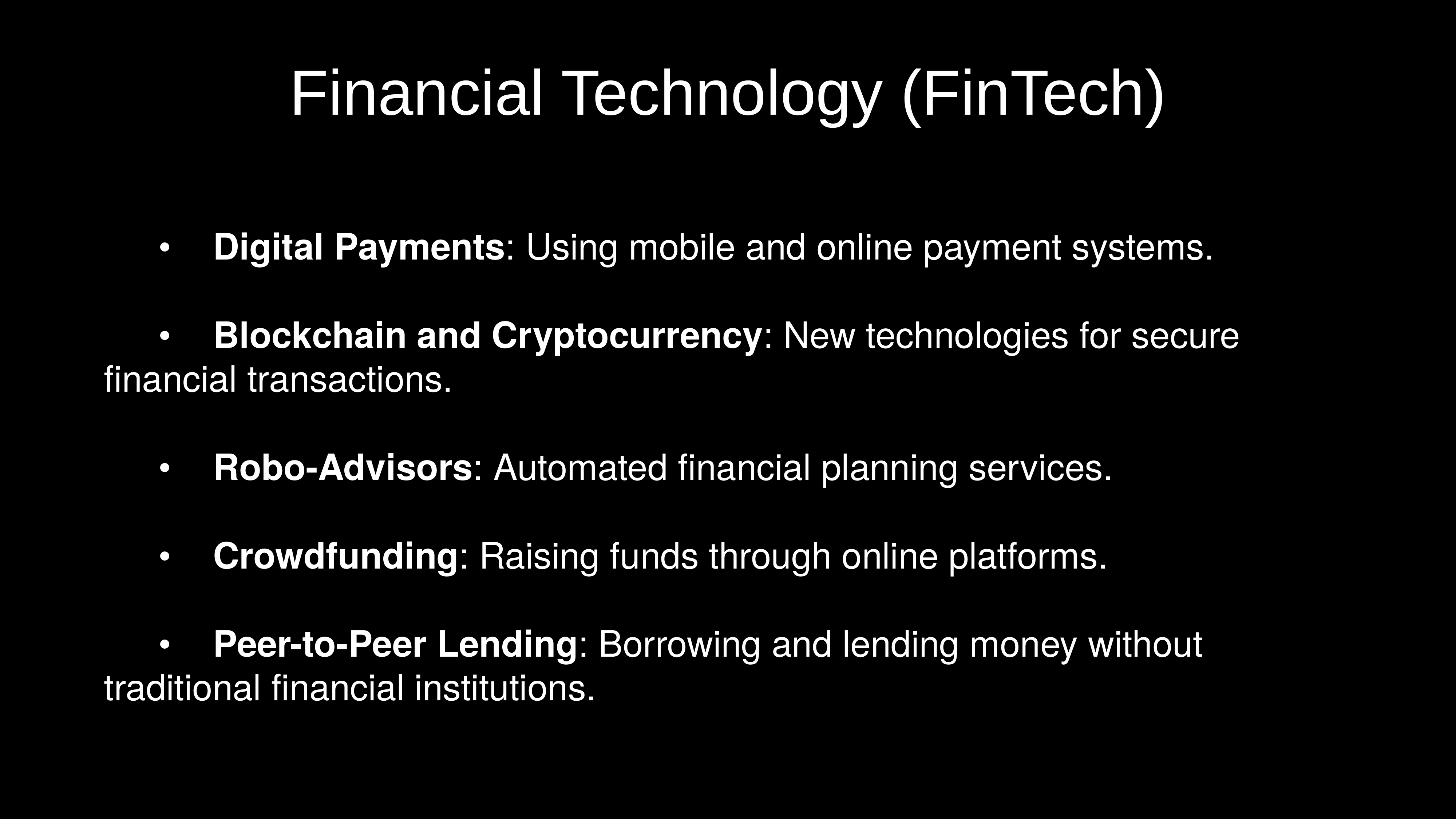

# Financial Technology (FinTech)
	•	Digital Payments: Using mobile and online payment systems.
	•	Blockchain and Cryptocurrency: New technologies for secure financial transactions.
	•	Robo-Advisors: Automated financial planning services.
	•	Crowdfunding: Raising funds through online platforms.
	•	Peer-to-Peer Lending: Borrowing and lending money without traditional financial institutions.